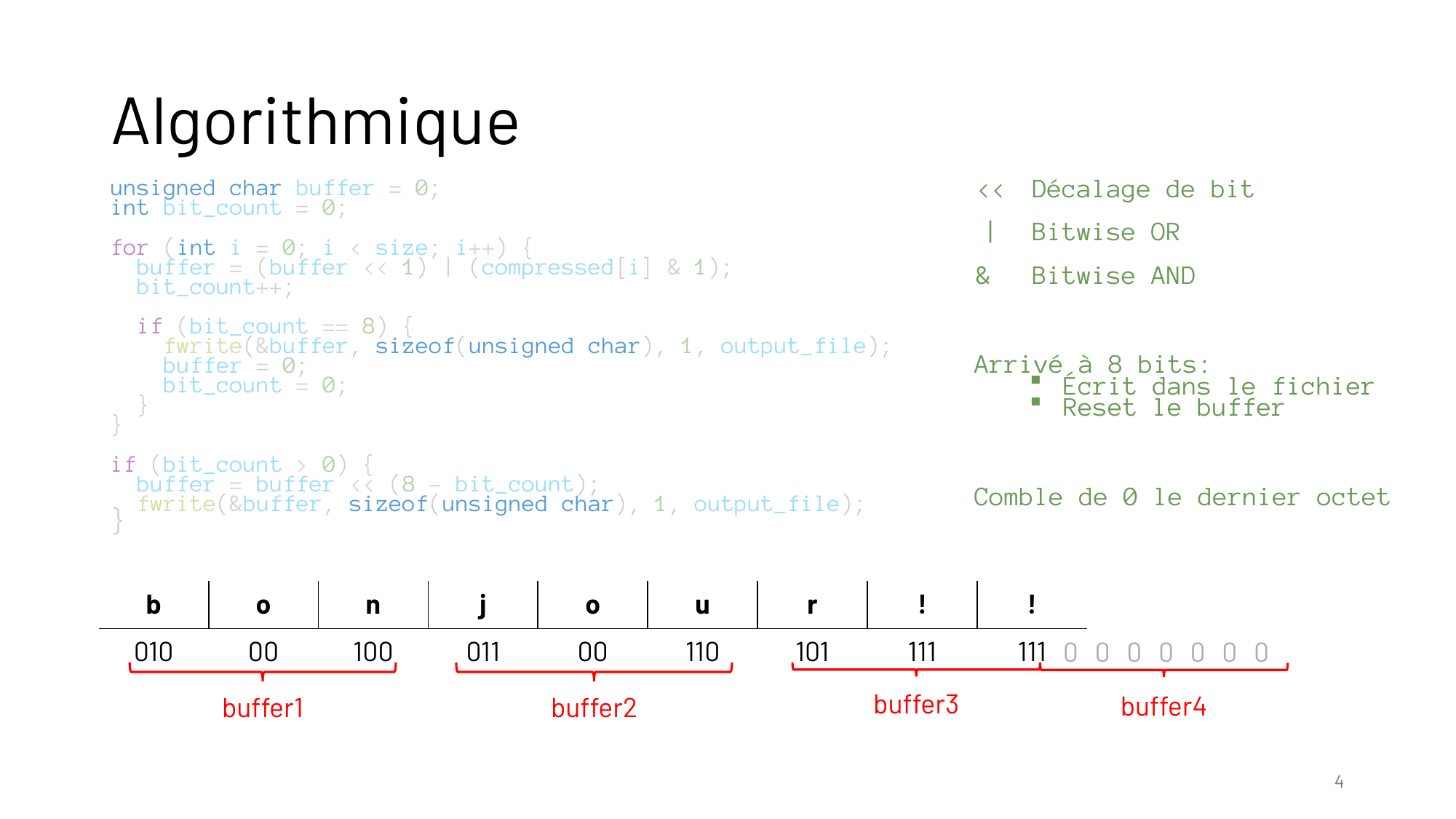

# Algorithmique
unsigned char buffer = 0;
int bit_count = 0;

for (int i = 0; i < size; i++) {
  buffer = (buffer << 1) | (compressed[i] & 1);
  bit_count++;

  if (bit_count == 8) {
    fwrite(&buffer, sizeof(unsigned char), 1, output_file);
    buffer = 0;
    bit_count = 0;
  }
}

if (bit_count > 0) {
  buffer = buffer << (8 - bit_count);
  fwrite(&buffer, sizeof(unsigned char), 1, output_file);
}
<<

|

&
Décalage de bit

Bitwise OR

Bitwise AND
Arrivé à 8 bits:
Écrit dans le fichier
Reset le buffer
Comble de 0 le dernier octet

| b | o | n | j | o | u | r | ! | ! |
| --- | --- | --- | --- | --- | --- | --- | --- | --- |
| 010 | 00 | 100 | 011 | 00 | 110 | 101 | 111 | 111 |
0   0   0   0   0   0   0
buffer3
buffer4
buffer1
buffer2
4